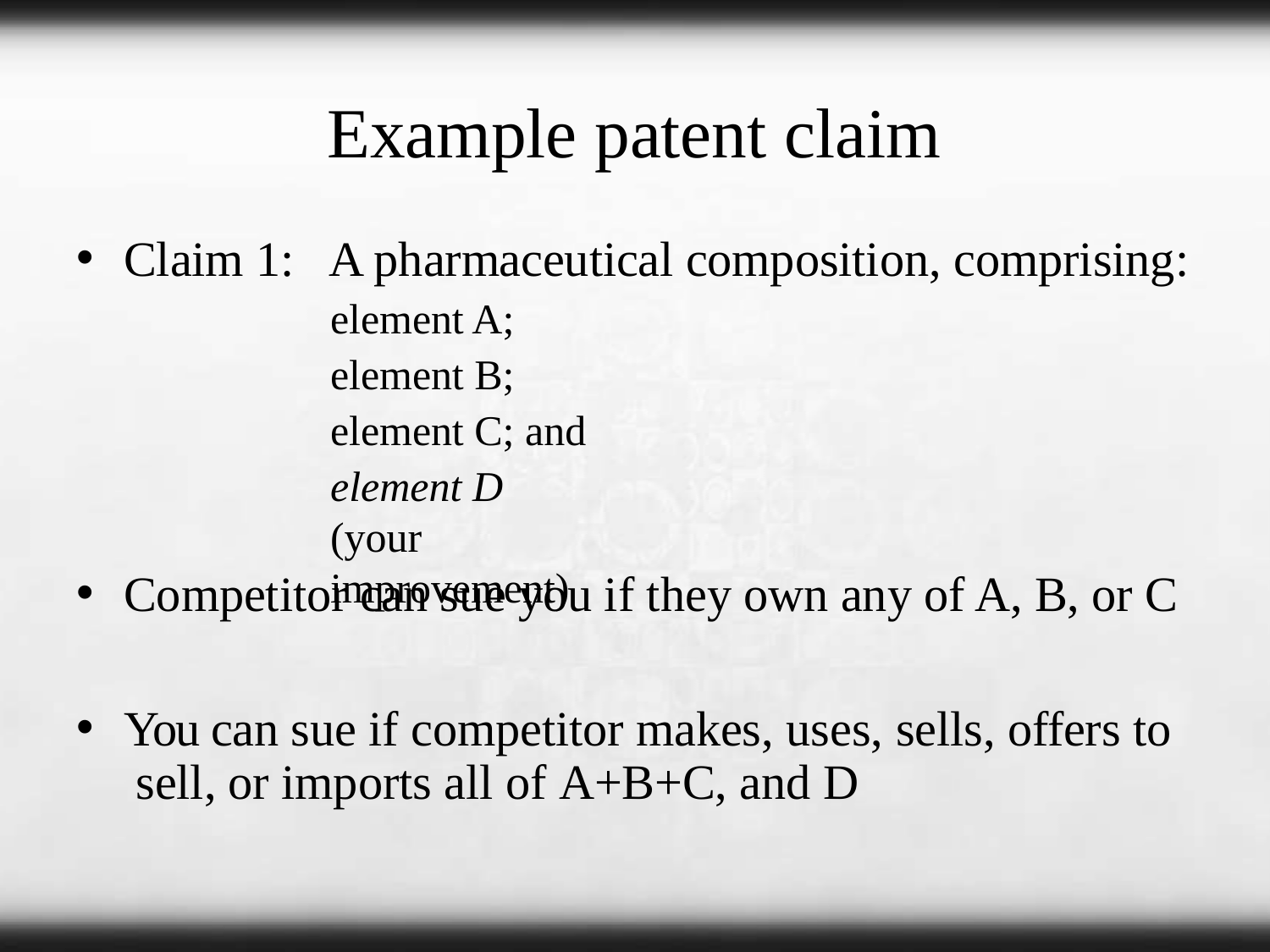

# Example patent claim
A pharmaceutical composition, comprising:
element A;  element B;  element C; and
element D (your improvement)
Claim 1:
Competitor can sue you if they own any of A, B, or C

You can sue if competitor makes, uses, sells, offers to  sell, or imports all of A+B+C, and D